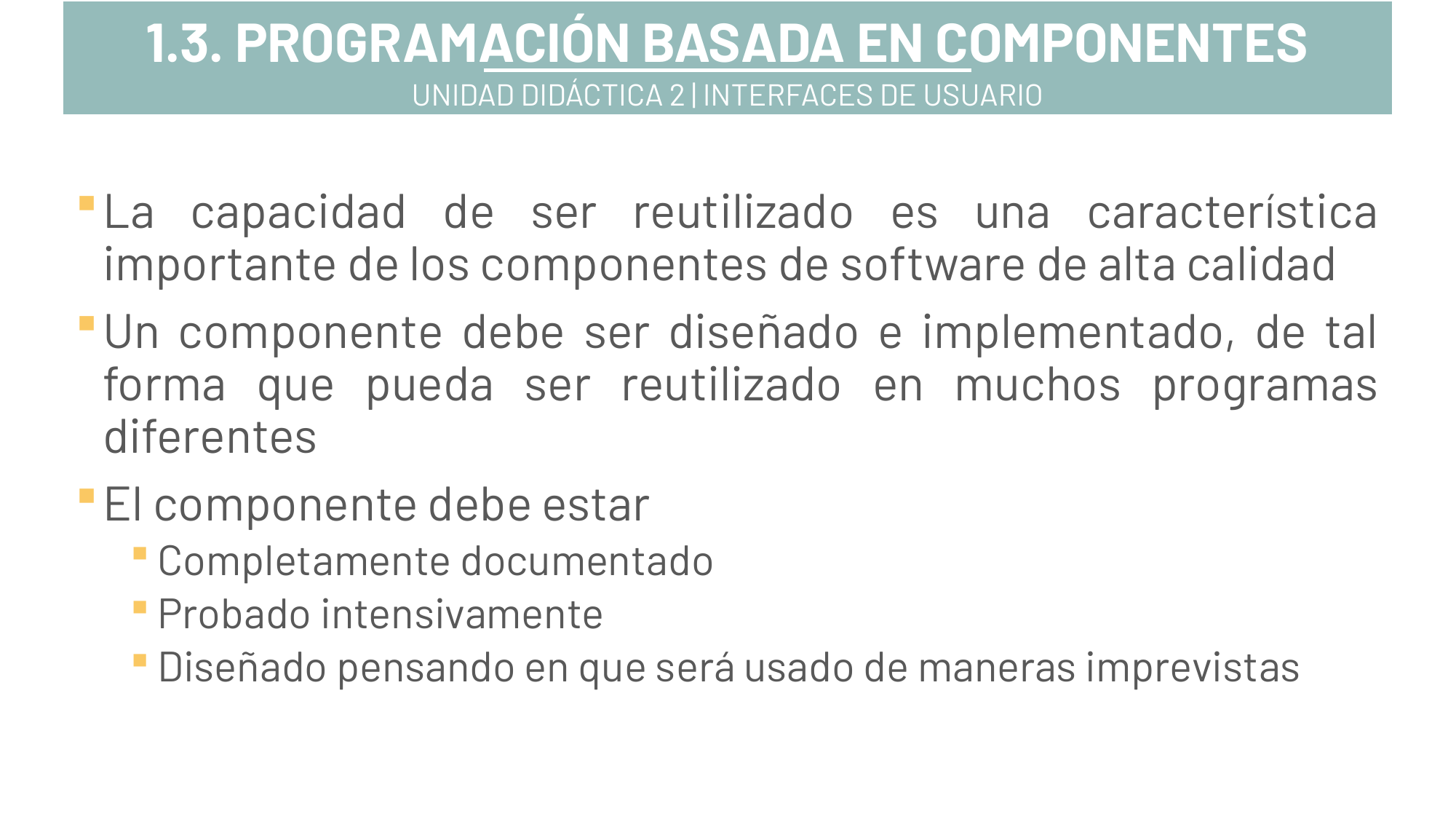

1.3. PROGRAMACIÓN BASADA EN COMPONENTES
UNIDAD DIDÁCTICA 2 | INTERFACES DE USUARIO
La capacidad de ser reutilizado es una característica importante de los componentes de software de alta calidad
Un componente debe ser diseñado e implementado, de tal forma que pueda ser reutilizado en muchos programas diferentes
El componente debe estar
Completamente documentado
Probado intensivamente
Diseñado pensando en que será usado de maneras imprevistas